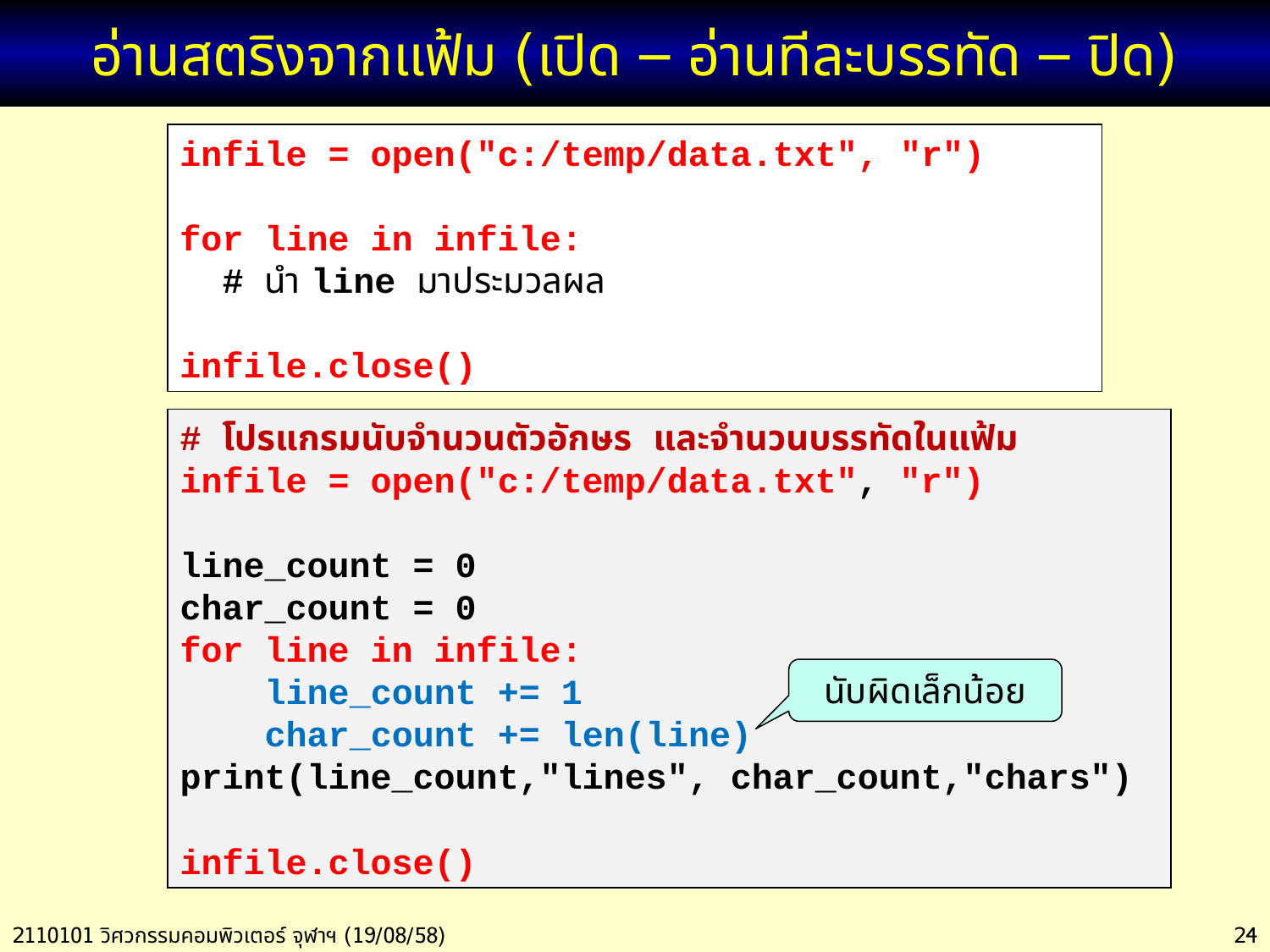

# อ่านสตริงจากแฟ้ม (เปิด – อ่านทีละบรรทัด – ปิด)
infile = open("c:/temp/data.txt", "r")

for line in infile:
  # นำ line มาประมวลผล

infile.close()
# โปรแกรมนับจำนวนตัวอักษร และจำนวนบรรทัดในแฟ้ม
infile = open("c:/temp/data.txt", "r")

line_count = 0
char_count = 0
for line in infile:
    line_count += 1
    char_count += len(line)
print(line_count,"lines", char_count,"chars")

infile.close()
นับผิดเล็กน้อย